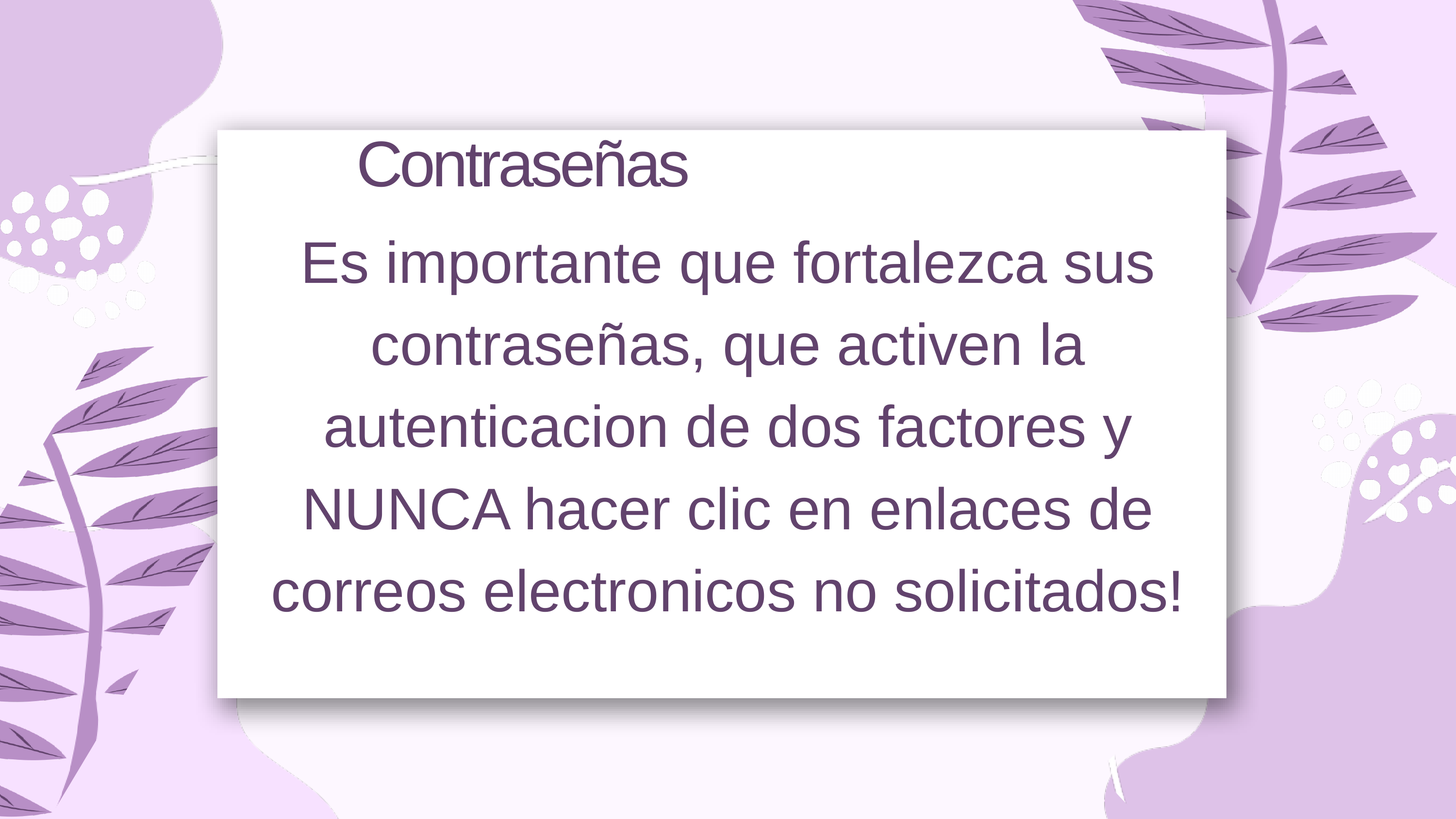

Contraseñas

Es importante que fortalezca sus contraseñas, que activen la autenticacion de dos factores y NUNCA hacer clic en enlaces de correos electronicos no solicitados!